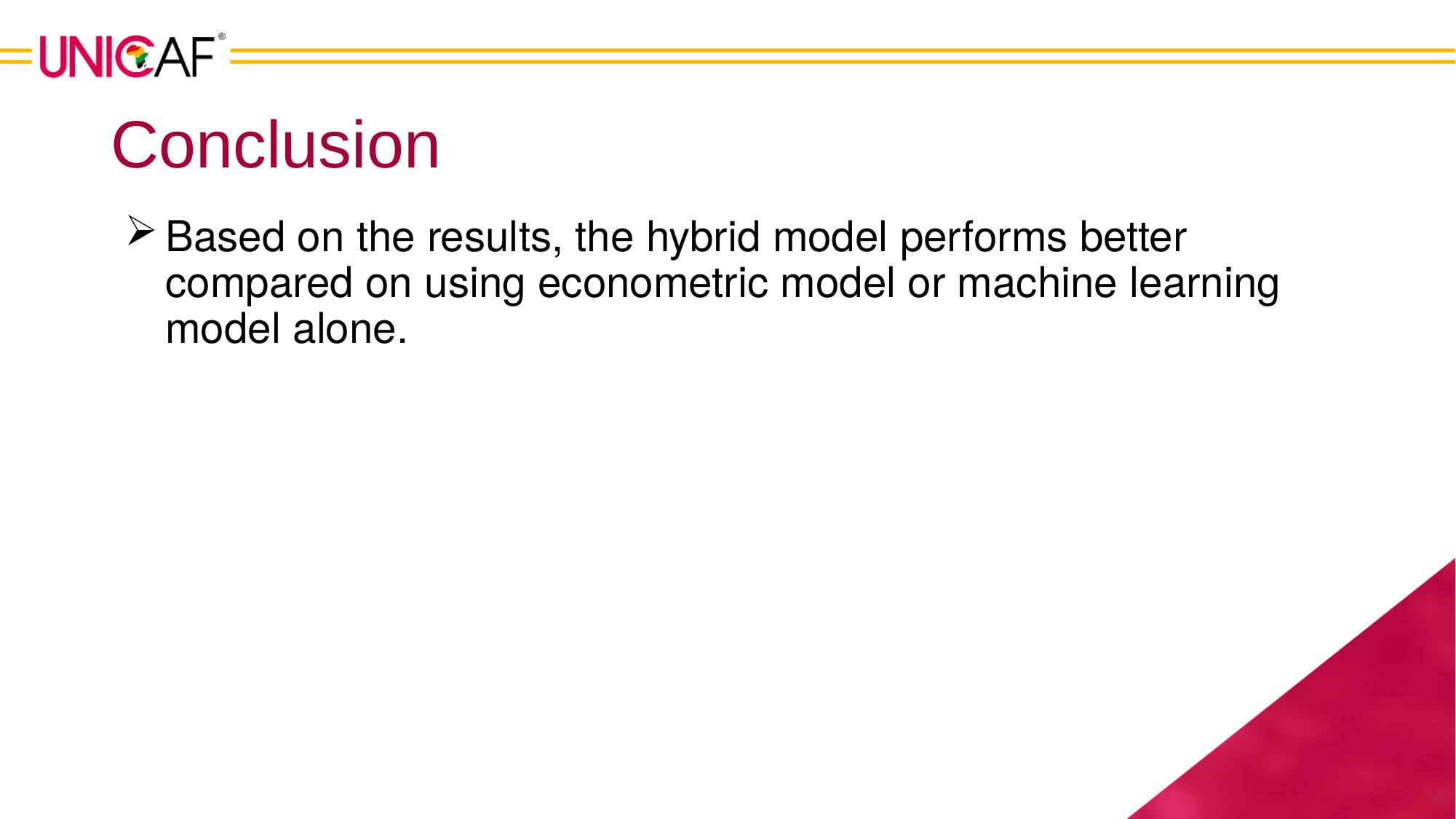

# Conclusion
Based on the results, the hybrid model performs better compared on using econometric model or machine learning model alone.